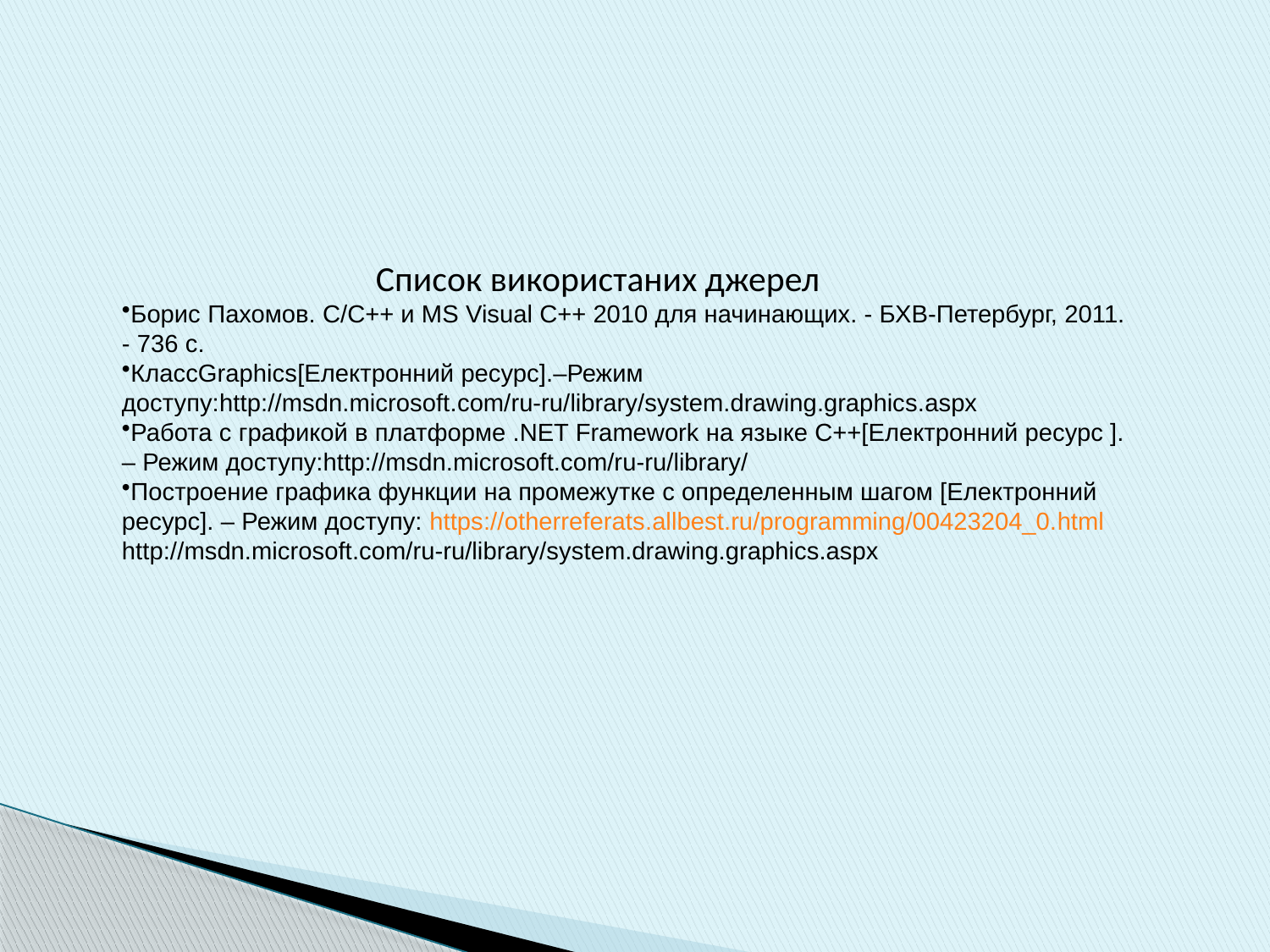

Список використаних джерел
Борис Пахомов. C/C++ и MS Visual C++ 2010 для начинающих. - БХВ-Петербург, 2011. - 736 с.
КлассGraphics[Електронний ресурс].–Режим доступу:http://msdn.microsoft.com/ru-ru/library/system.drawing.graphics.aspx
Работа с графикой в платформе .NET Framework на языке C++[Електронний ресурс ]. – Режим доступу:http://msdn.microsoft.com/ru-ru/library/
Построение графика функции на промежутке с определенным шагом [Електронний ресурс]. – Режим доступу: https://otherreferats.allbest.ru/programming/00423204_0.html
http://msdn.microsoft.com/ru-ru/library/system.drawing.graphics.aspx